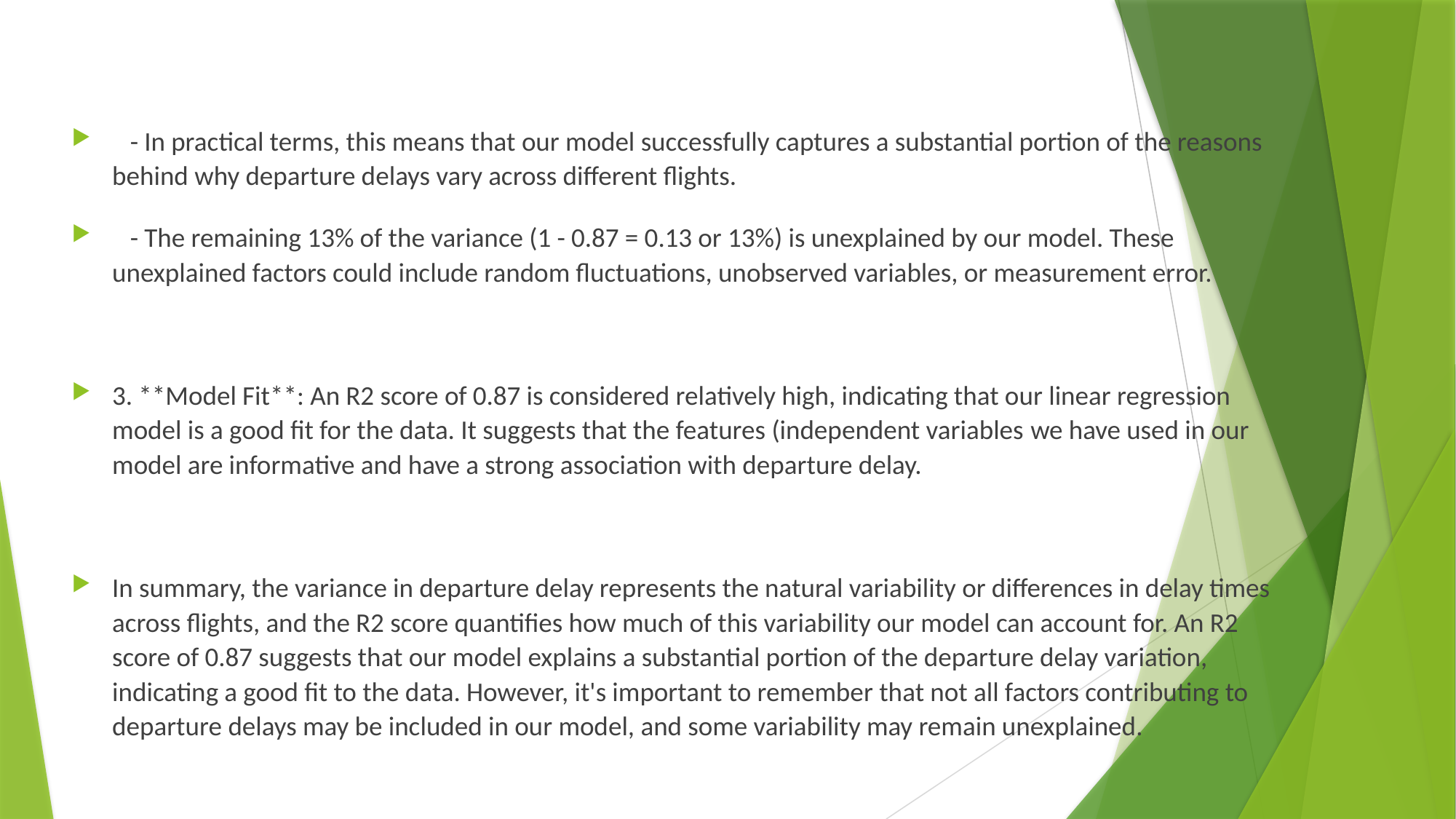

- In practical terms, this means that our model successfully captures a substantial portion of the reasons behind why departure delays vary across different flights.
   - The remaining 13% of the variance (1 - 0.87 = 0.13 or 13%) is unexplained by our model. These unexplained factors could include random fluctuations, unobserved variables, or measurement error.

3. **Model Fit**: An R2 score of 0.87 is considered relatively high, indicating that our linear regression model is a good fit for the data. It suggests that the features (independent variables we have used in our model are informative and have a strong association with departure delay.

In summary, the variance in departure delay represents the natural variability or differences in delay times across flights, and the R2 score quantifies how much of this variability our model can account for. An R2 score of 0.87 suggests that our model explains a substantial portion of the departure delay variation, indicating a good fit to the data. However, it's important to remember that not all factors contributing to departure delays may be included in our model, and some variability may remain unexplained.